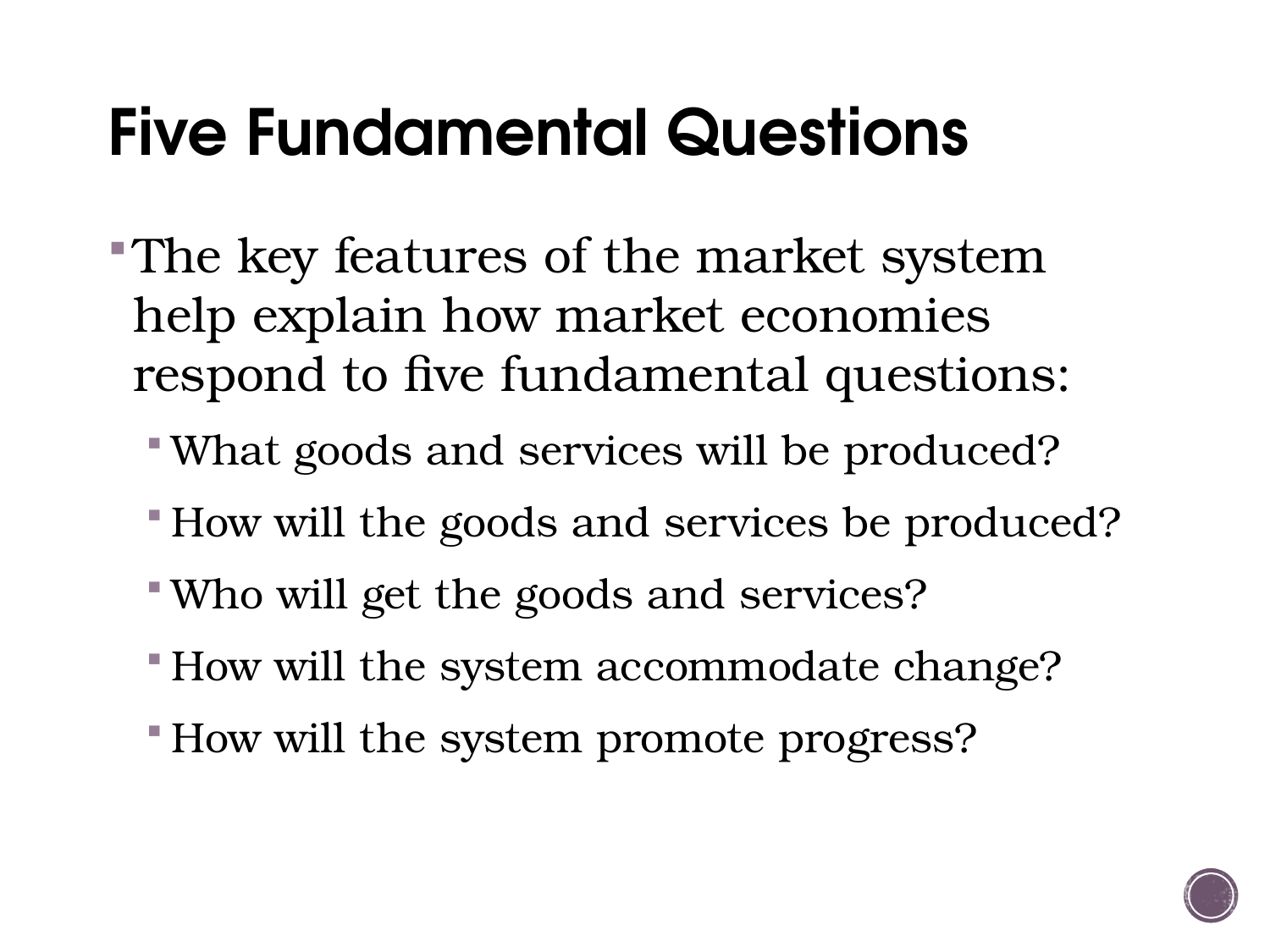

# Five Fundamental Questions
The key features of the market system help explain how market economies respond to five fundamental questions:
What goods and services will be produced?
How will the goods and services be produced?
Who will get the goods and services?
How will the system accommodate change?
How will the system promote progress?